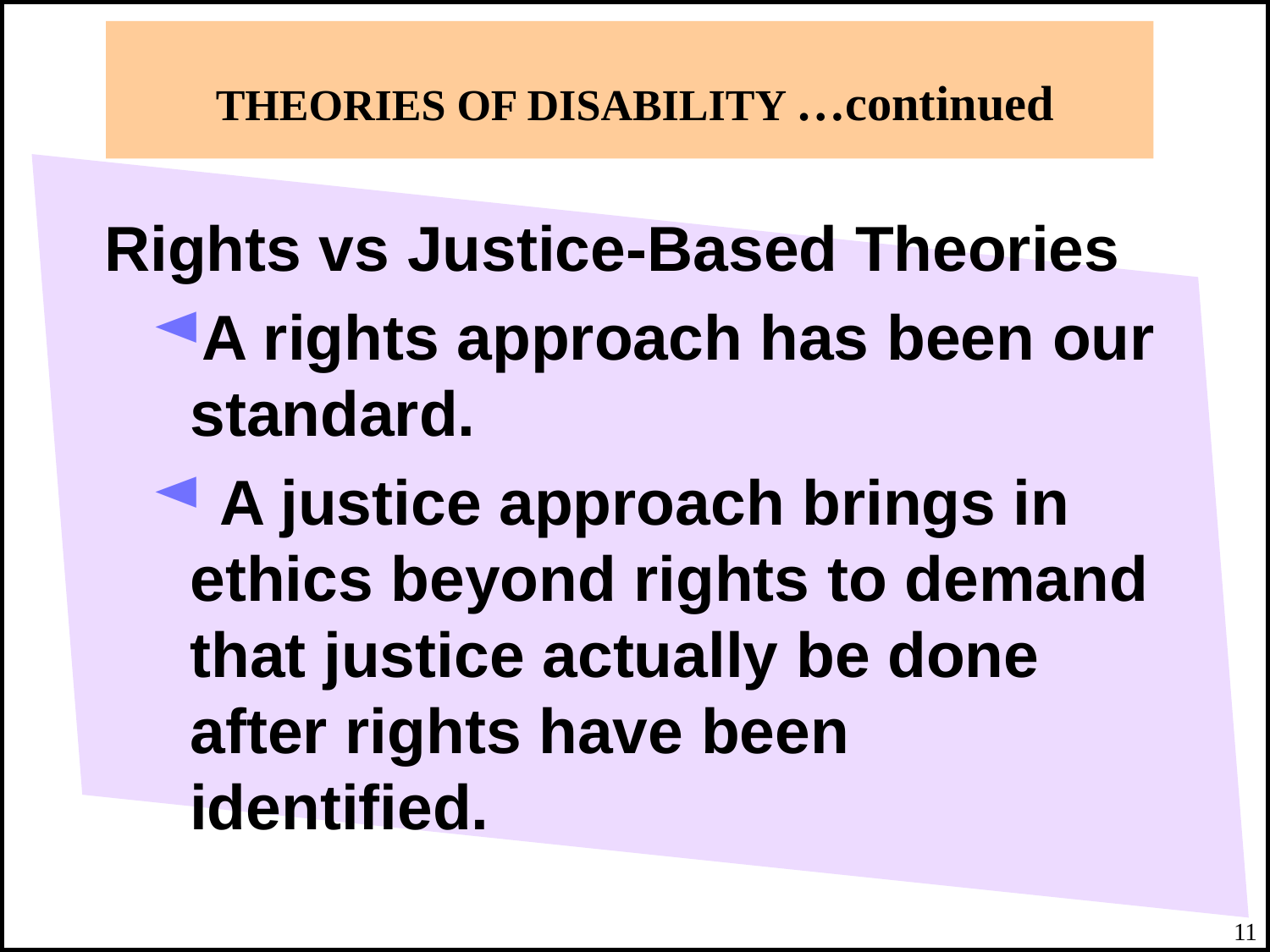

# THEORIES OF DISABILITY …continued

 Rights vs Justice-Based Theories
A rights approach has been our standard.
 A justice approach brings in ethics beyond rights to demand that justice actually be done after rights have been identified.
11